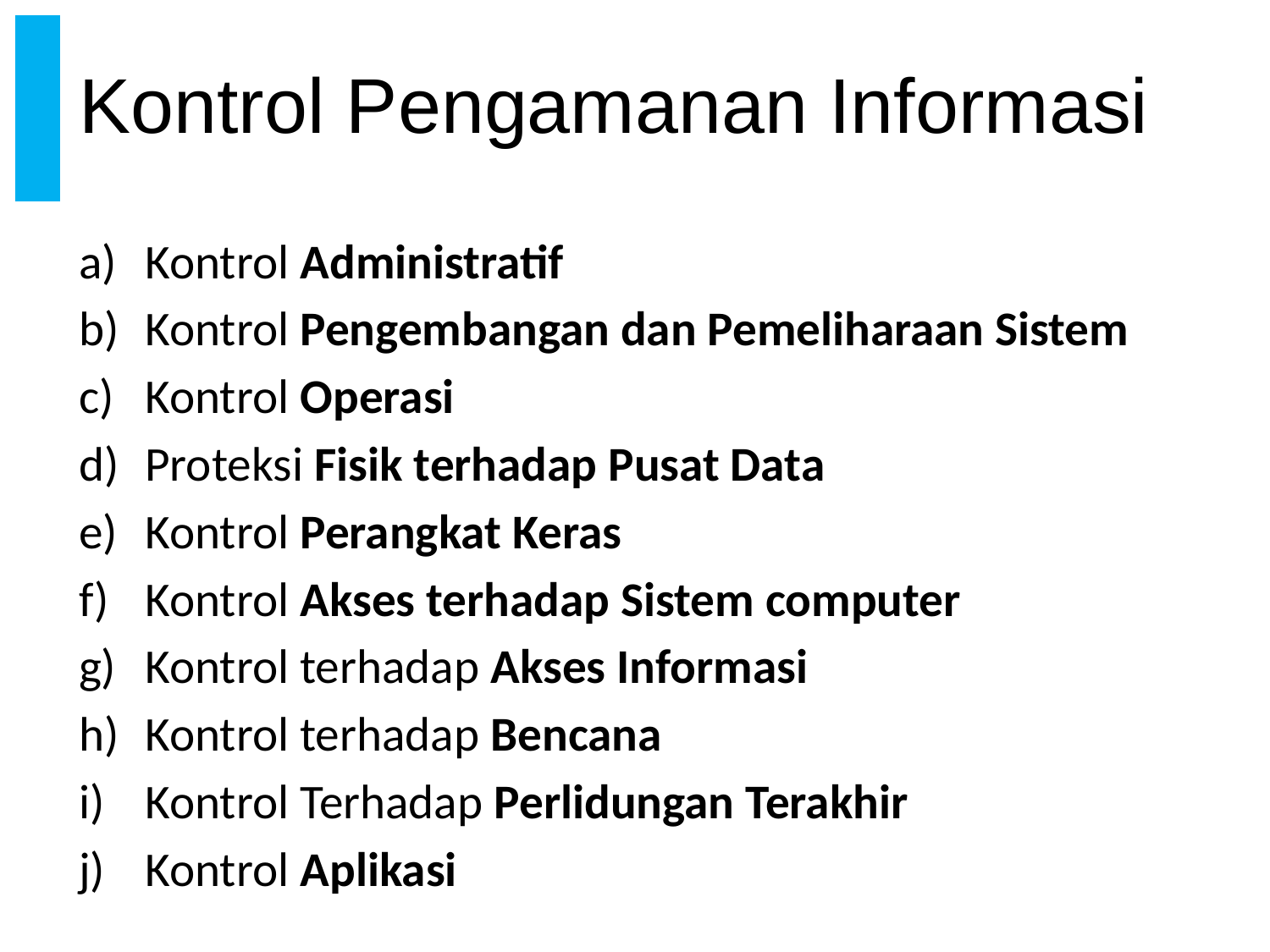

# Kontrol Pengamanan Informasi
Kontrol Administratif
Kontrol Pengembangan dan Pemeliharaan Sistem
Kontrol Operasi
Proteksi Fisik terhadap Pusat Data
Kontrol Perangkat Keras
Kontrol Akses terhadap Sistem computer
Kontrol terhadap Akses Informasi
Kontrol terhadap Bencana
Kontrol Terhadap Perlidungan Terakhir
Kontrol Aplikasi